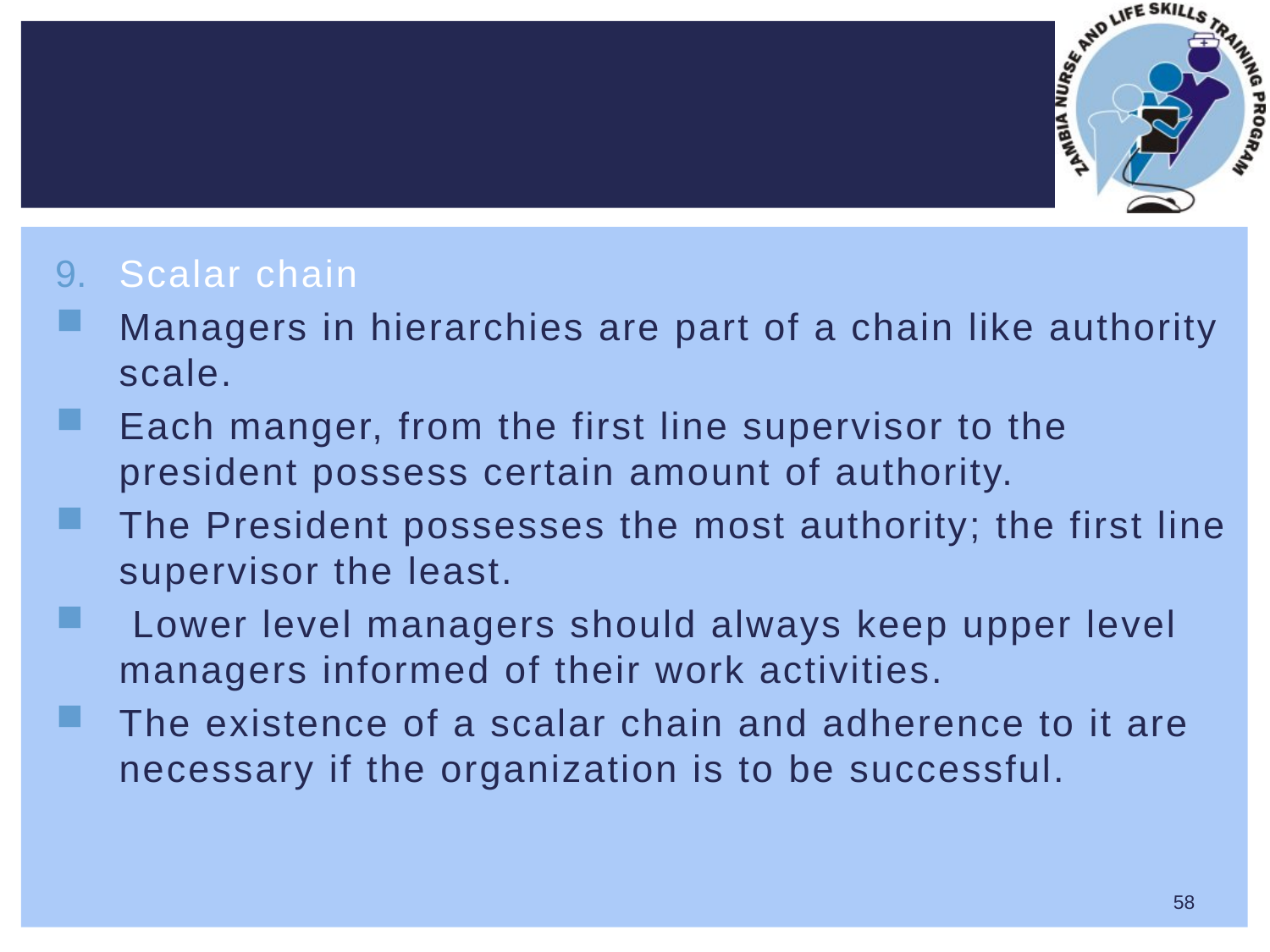

Scalar chain
Managers in hierarchies are part of a chain like authority scale.
Each manger, from the first line supervisor to the president possess certain amount of authority.
The President possesses the most authority; the first line supervisor the least.
 Lower level managers should always keep upper level managers informed of their work activities.
The existence of a scalar chain and adherence to it are necessary if the organization is to be successful.
58